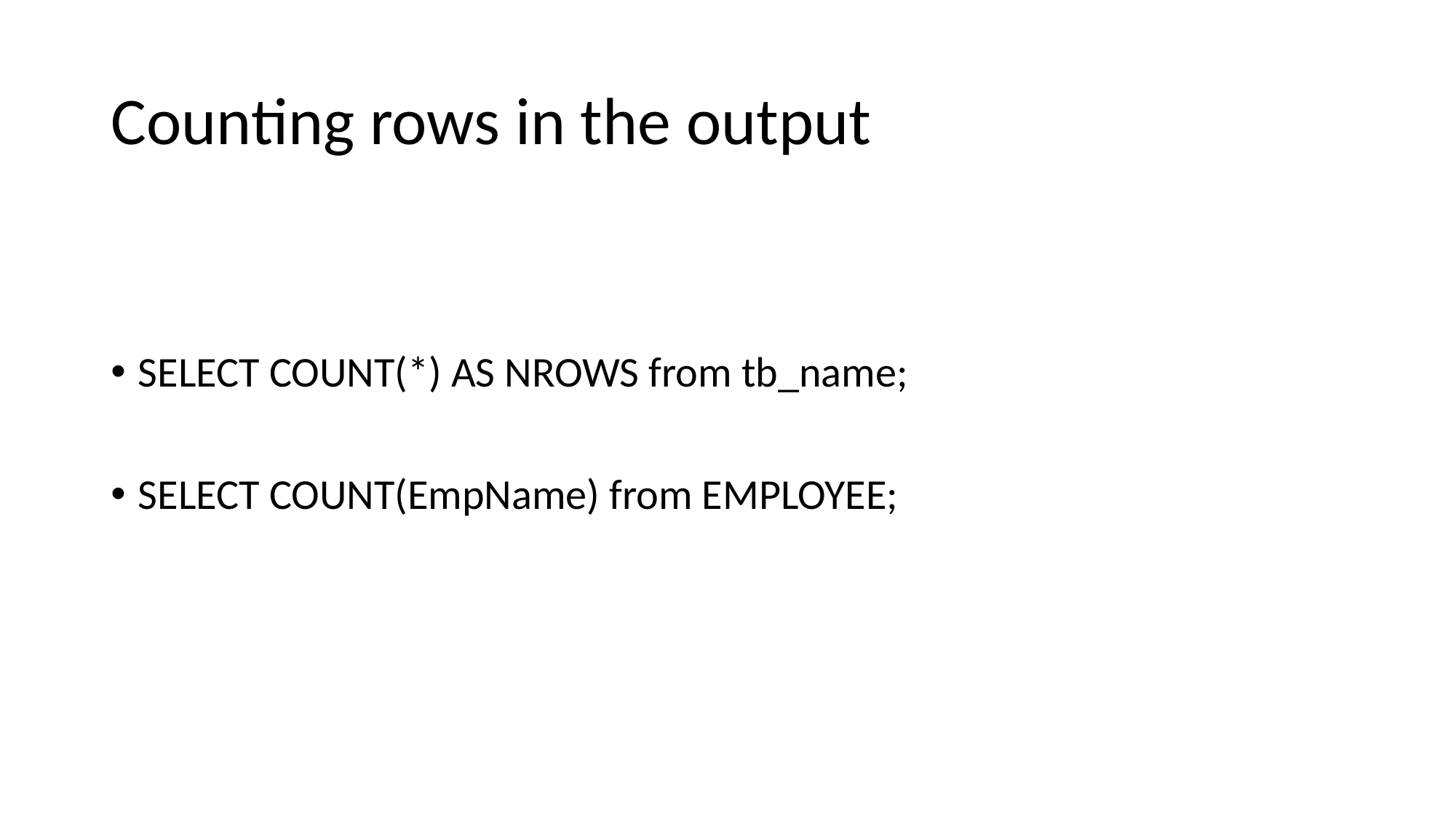

# Counting rows in the output

SELECT COUNT(*) AS NROWS from tb_name;

SELECT COUNT(EmpName) from EMPLOYEE;